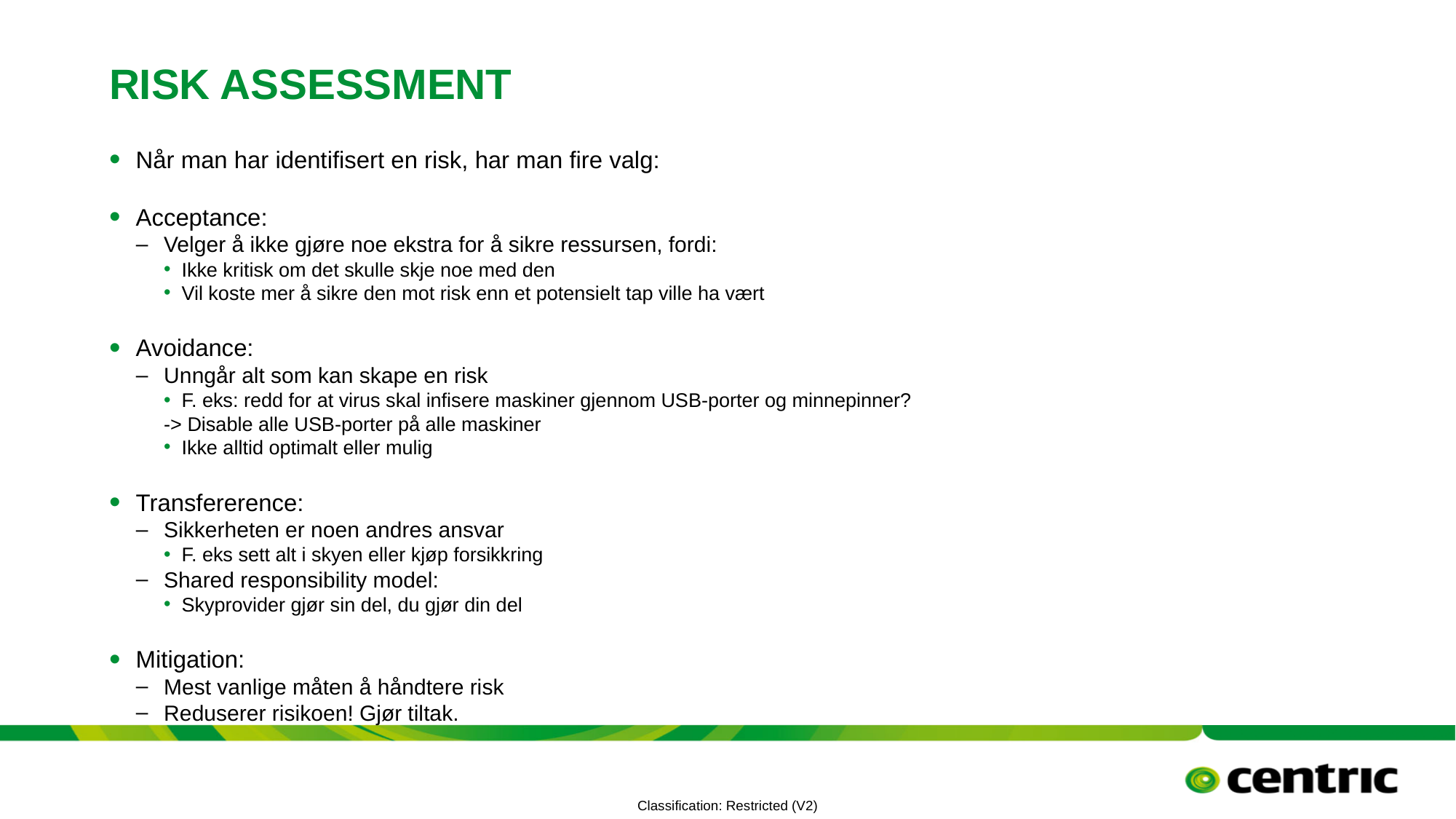

# Risk assessment
Når man har identifisert en risk, har man fire valg:

Acceptance:
Velger å ikke gjøre noe ekstra for å sikre ressursen, fordi:
Ikke kritisk om det skulle skje noe med den
Vil koste mer å sikre den mot risk enn et potensielt tap ville ha vært

Avoidance:
Unngår alt som kan skape en risk
F. eks: redd for at virus skal infisere maskiner gjennom USB-porter og minnepinner?
	-> Disable alle USB-porter på alle maskiner
Ikke alltid optimalt eller mulig

Transfererence:
Sikkerheten er noen andres ansvar
F. eks sett alt i skyen eller kjøp forsikkring
Shared responsibility model:
Skyprovider gjør sin del, du gjør din del

Mitigation:
Mest vanlige måten å håndtere risk
Reduserer risikoen! Gjør tiltak.